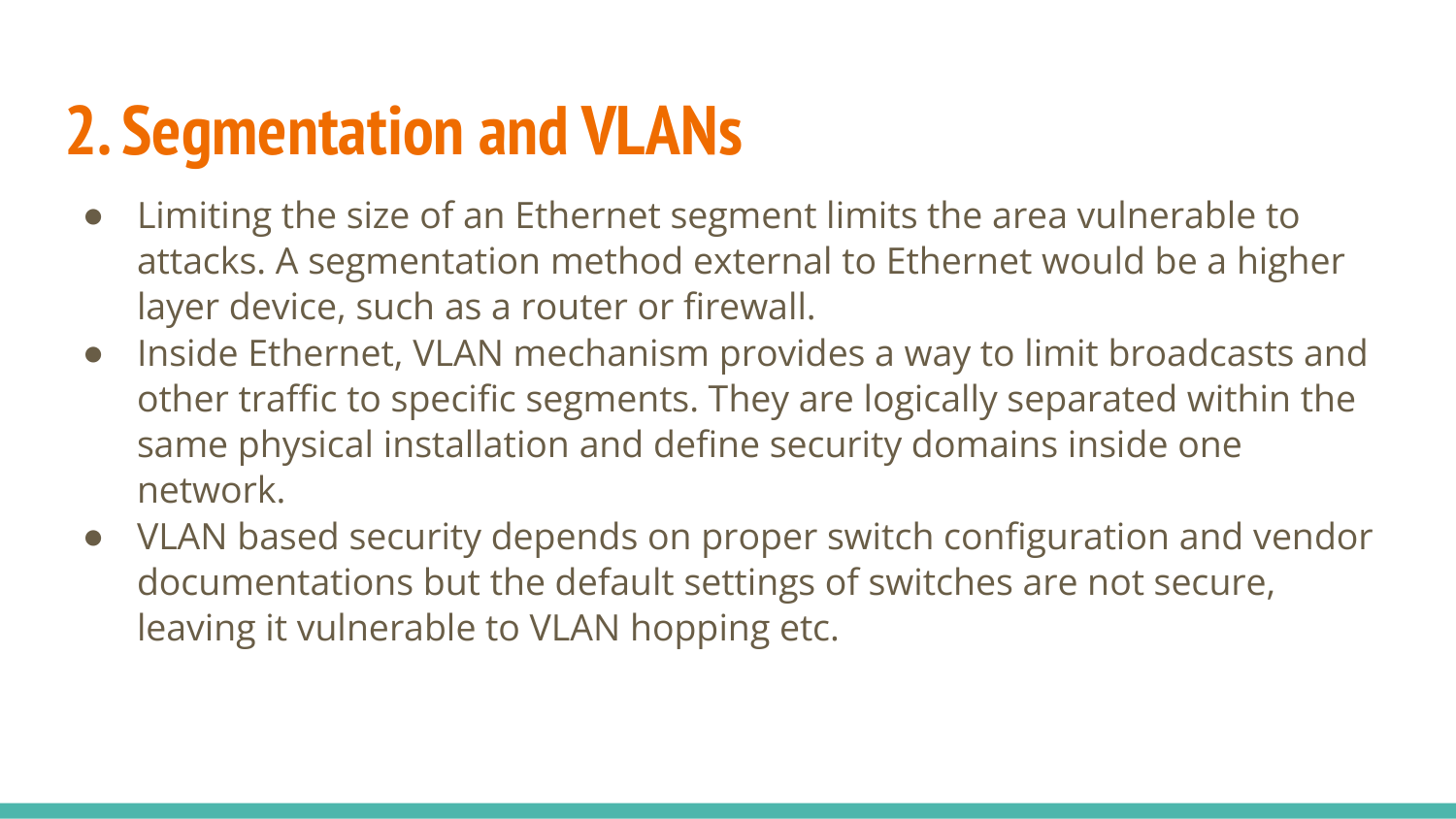

# 2. Segmentation and VLANs
Limiting the size of an Ethernet segment limits the area vulnerable to attacks. A segmentation method external to Ethernet would be a higher layer device, such as a router or firewall.
Inside Ethernet, VLAN mechanism provides a way to limit broadcasts and other traffic to specific segments. They are logically separated within the same physical installation and define security domains inside one network.
VLAN based security depends on proper switch configuration and vendor documentations but the default settings of switches are not secure, leaving it vulnerable to VLAN hopping etc.